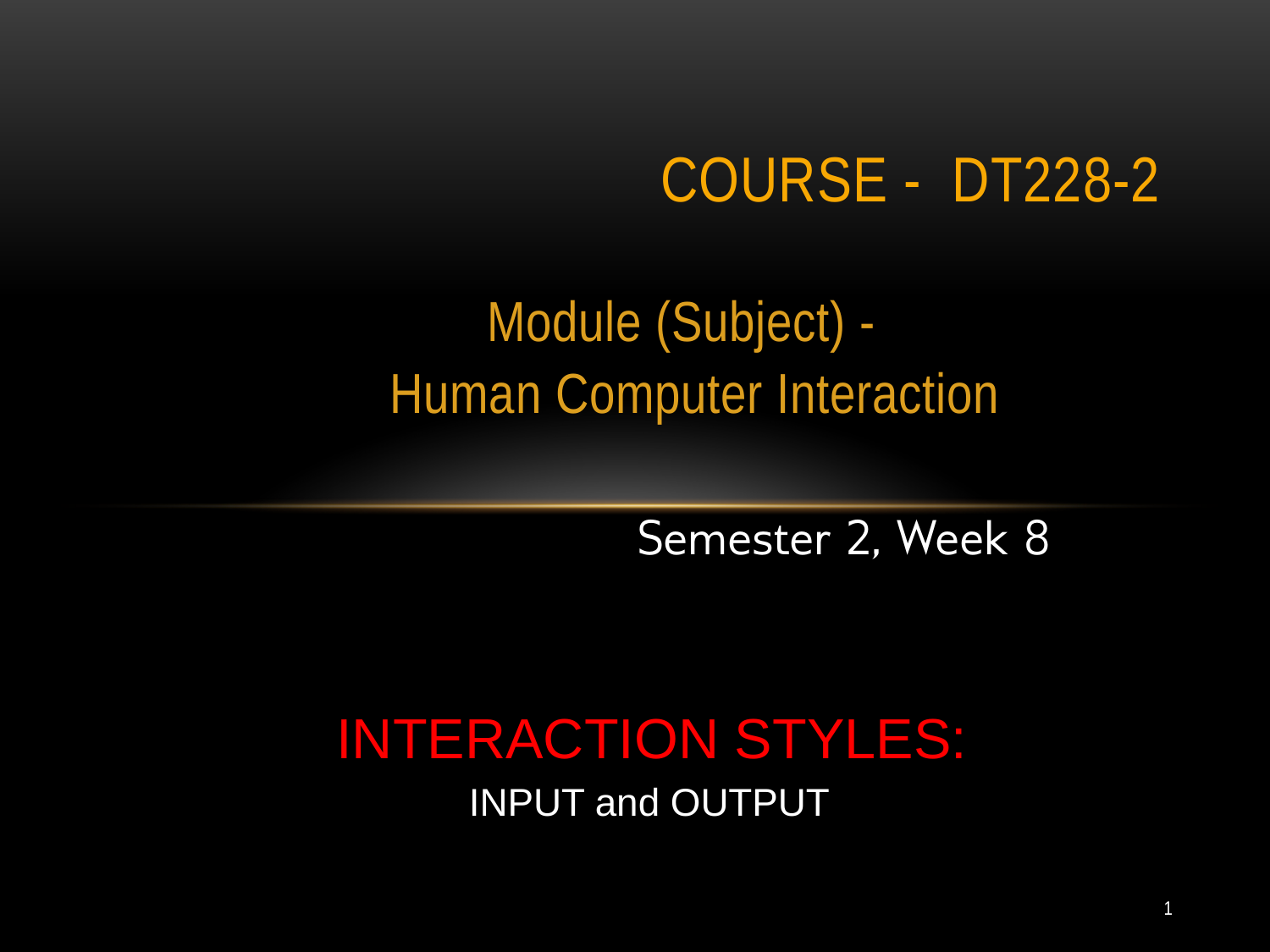

# Course -  DT228-2
Module (Subject) -
Human Computer Interaction
Semester 2, Week 8
INTERACTION STYLES:
INPUT and OUTPUT
1